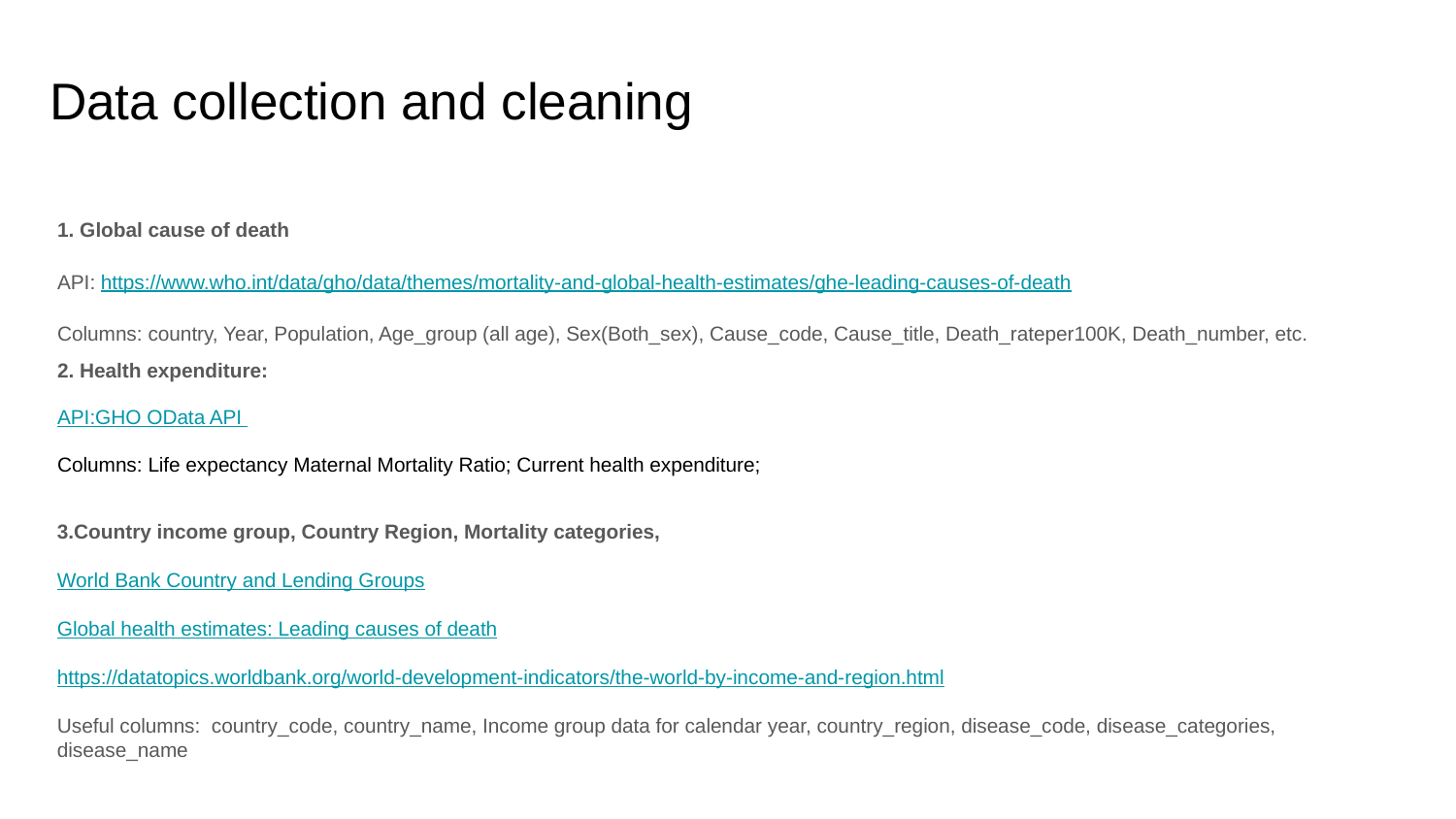

# Data collection and cleaning
1. Global cause of death
API: https://www.who.int/data/gho/data/themes/mortality-and-global-health-estimates/ghe-leading-causes-of-death
Columns: country, Year, Population, Age_group (all age), Sex(Both_sex), Cause_code, Cause_title, Death_rateper100K, Death_number, etc.
2. Health expenditure:
API:GHO OData API
Columns: Life expectancy Maternal Mortality Ratio; Current health expenditure;
3.Country income group, Country Region, Mortality categories,
World Bank Country and Lending Groups
Global health estimates: Leading causes of death
https://datatopics.worldbank.org/world-development-indicators/the-world-by-income-and-region.html
Useful columns:  country_code, country_name, Income group data for calendar year, country_region, disease_code, disease_categories, disease_name